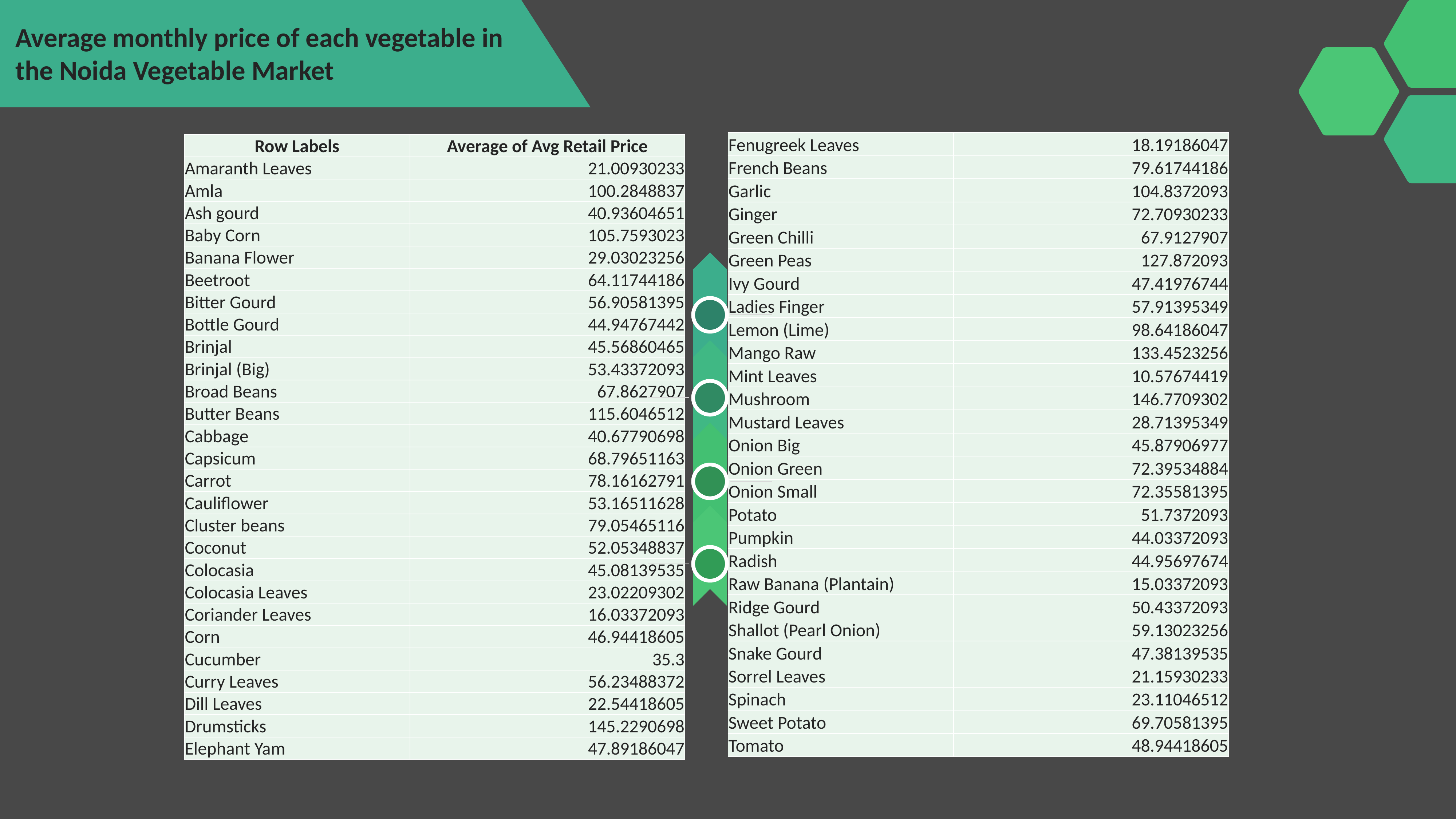

Average monthly price of each vegetable in the Noida Vegetable Market
| Fenugreek Leaves | 18.19186047 |
| --- | --- |
| French Beans | 79.61744186 |
| Garlic | 104.8372093 |
| Ginger | 72.70930233 |
| Green Chilli | 67.9127907 |
| Green Peas | 127.872093 |
| Ivy Gourd | 47.41976744 |
| Ladies Finger | 57.91395349 |
| Lemon (Lime) | 98.64186047 |
| Mango Raw | 133.4523256 |
| Mint Leaves | 10.57674419 |
| Mushroom | 146.7709302 |
| Mustard Leaves | 28.71395349 |
| Onion Big | 45.87906977 |
| Onion Green | 72.39534884 |
| Onion Small | 72.35581395 |
| Potato | 51.7372093 |
| Pumpkin | 44.03372093 |
| Radish | 44.95697674 |
| Raw Banana (Plantain) | 15.03372093 |
| Ridge Gourd | 50.43372093 |
| Shallot (Pearl Onion) | 59.13023256 |
| Snake Gourd | 47.38139535 |
| Sorrel Leaves | 21.15930233 |
| Spinach | 23.11046512 |
| Sweet Potato | 69.70581395 |
| Tomato | 48.94418605 |
| Row Labels | Average of Avg Retail Price |
| --- | --- |
| Amaranth Leaves | 21.00930233 |
| Amla | 100.2848837 |
| Ash gourd | 40.93604651 |
| Baby Corn | 105.7593023 |
| Banana Flower | 29.03023256 |
| Beetroot | 64.11744186 |
| Bitter Gourd | 56.90581395 |
| Bottle Gourd | 44.94767442 |
| Brinjal | 45.56860465 |
| Brinjal (Big) | 53.43372093 |
| Broad Beans | 67.8627907 |
| Butter Beans | 115.6046512 |
| Cabbage | 40.67790698 |
| Capsicum | 68.79651163 |
| Carrot | 78.16162791 |
| Cauliflower | 53.16511628 |
| Cluster beans | 79.05465116 |
| Coconut | 52.05348837 |
| Colocasia | 45.08139535 |
| Colocasia Leaves | 23.02209302 |
| Coriander Leaves | 16.03372093 |
| Corn | 46.94418605 |
| Cucumber | 35.3 |
| Curry Leaves | 56.23488372 |
| Dill Leaves | 22.54418605 |
| Drumsticks | 145.2290698 |
| Elephant Yam | 47.89186047 |